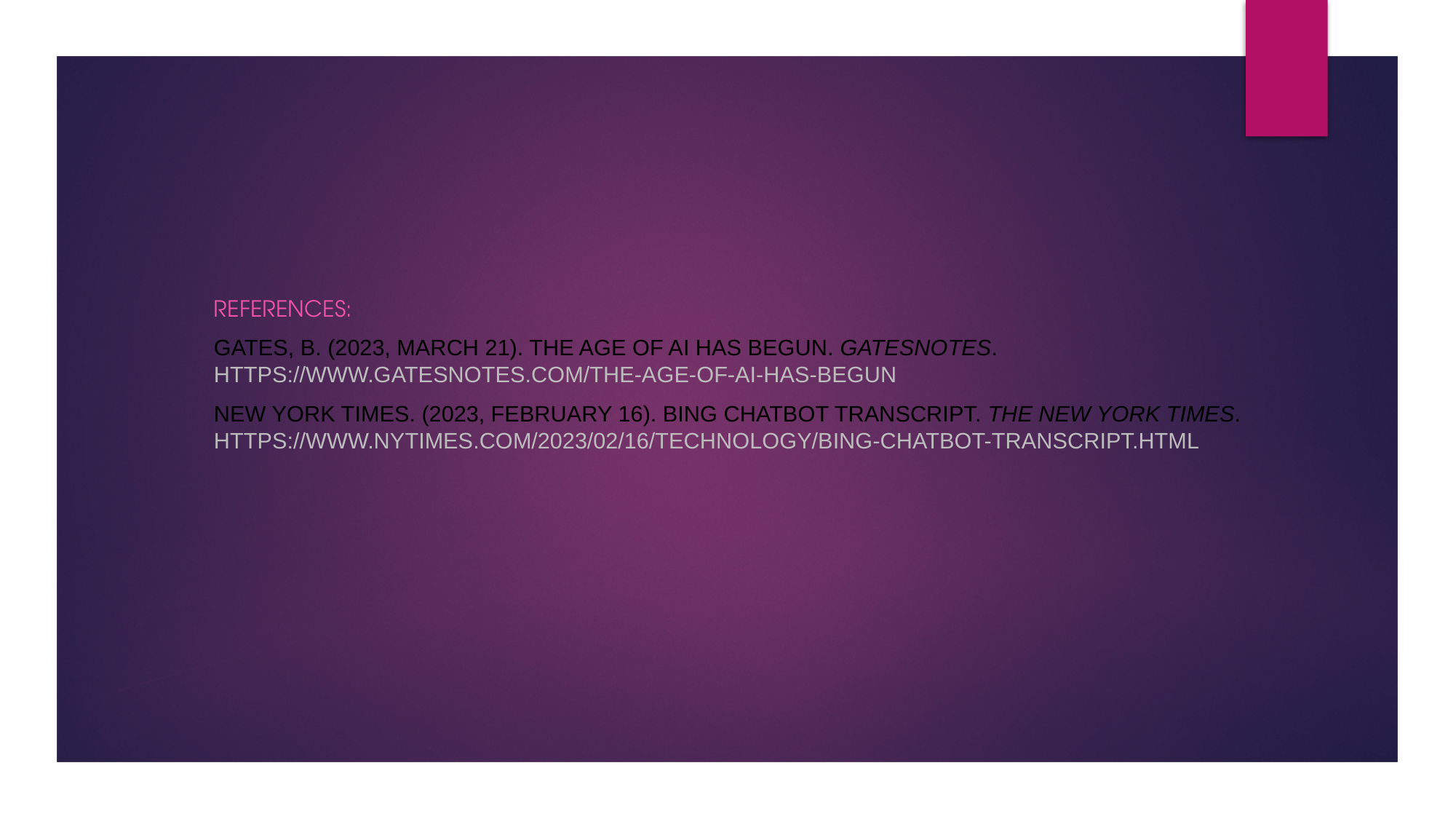

References:
Gates, B. (2023, March 21). The age of ai has begun. GatesNotes. https://www.gatesnotes.com/The-Age-of-AI-Has-Begun
New York Times. (2023, February 16). Bing Chatbot Transcript. The New York Times. https://www.nytimes.com/2023/02/16/technology/bing-chatbot-transcript.html